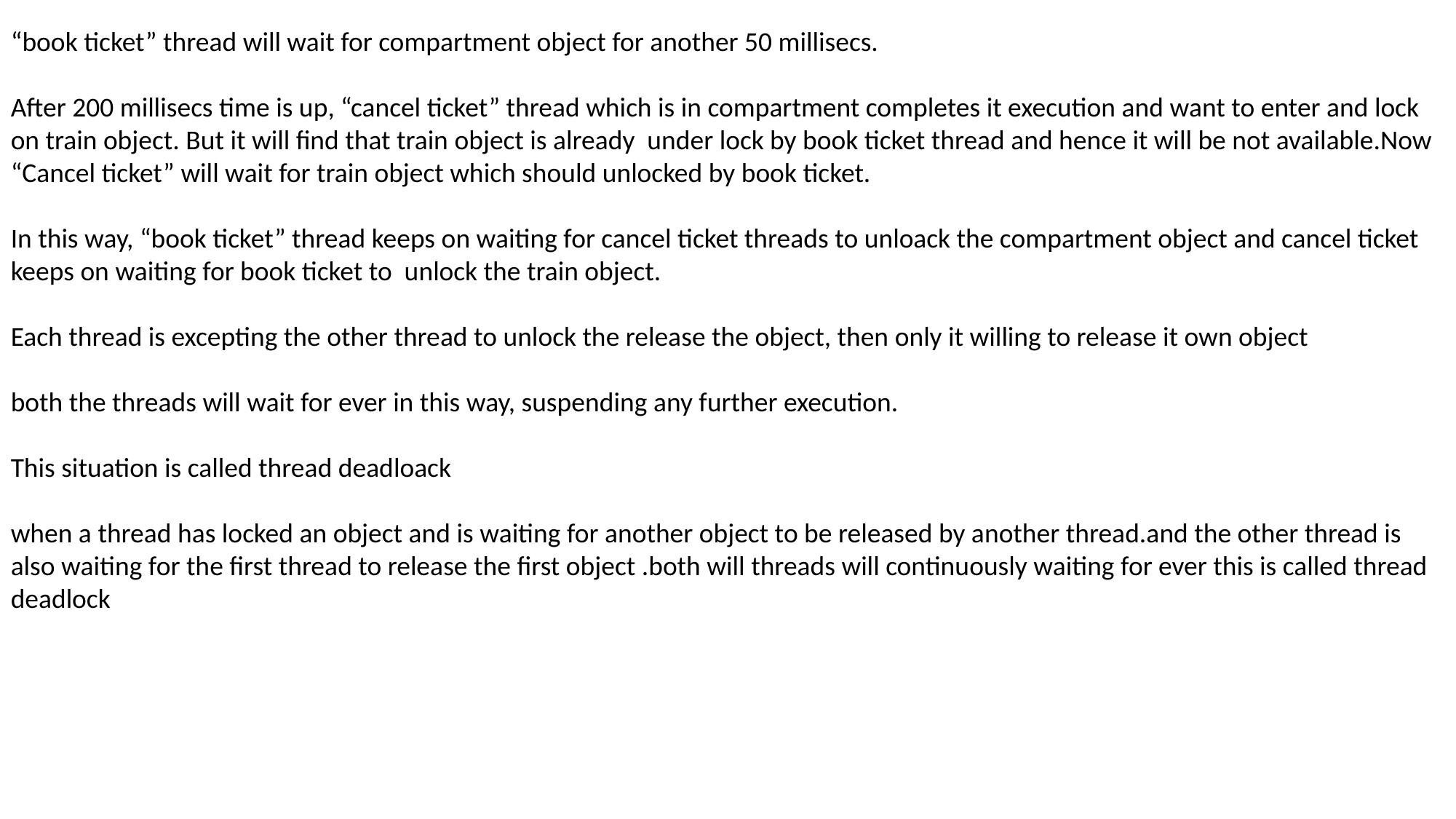

“book ticket” thread will wait for compartment object for another 50 millisecs.

After 200 millisecs time is up, “cancel ticket” thread which is in compartment completes it execution and want to enter and lock on train object. But it will find that train object is already  under lock by book ticket thread and hence it will be not available.Now “Cancel ticket” will wait for train object which should unlocked by book ticket.

In this way, “book ticket” thread keeps on waiting for cancel ticket threads to unloack the compartment object and cancel ticket keeps on waiting for book ticket to  unlock the train object.

Each thread is excepting the other thread to unlock the release the object, then only it willing to release it own object

both the threads will wait for ever in this way, suspending any further execution.

This situation is called thread deadloack

when a thread has locked an object and is waiting for another object to be released by another thread.and the other thread is also waiting for the first thread to release the first object .both will threads will continuously waiting for ever this is called thread deadlock